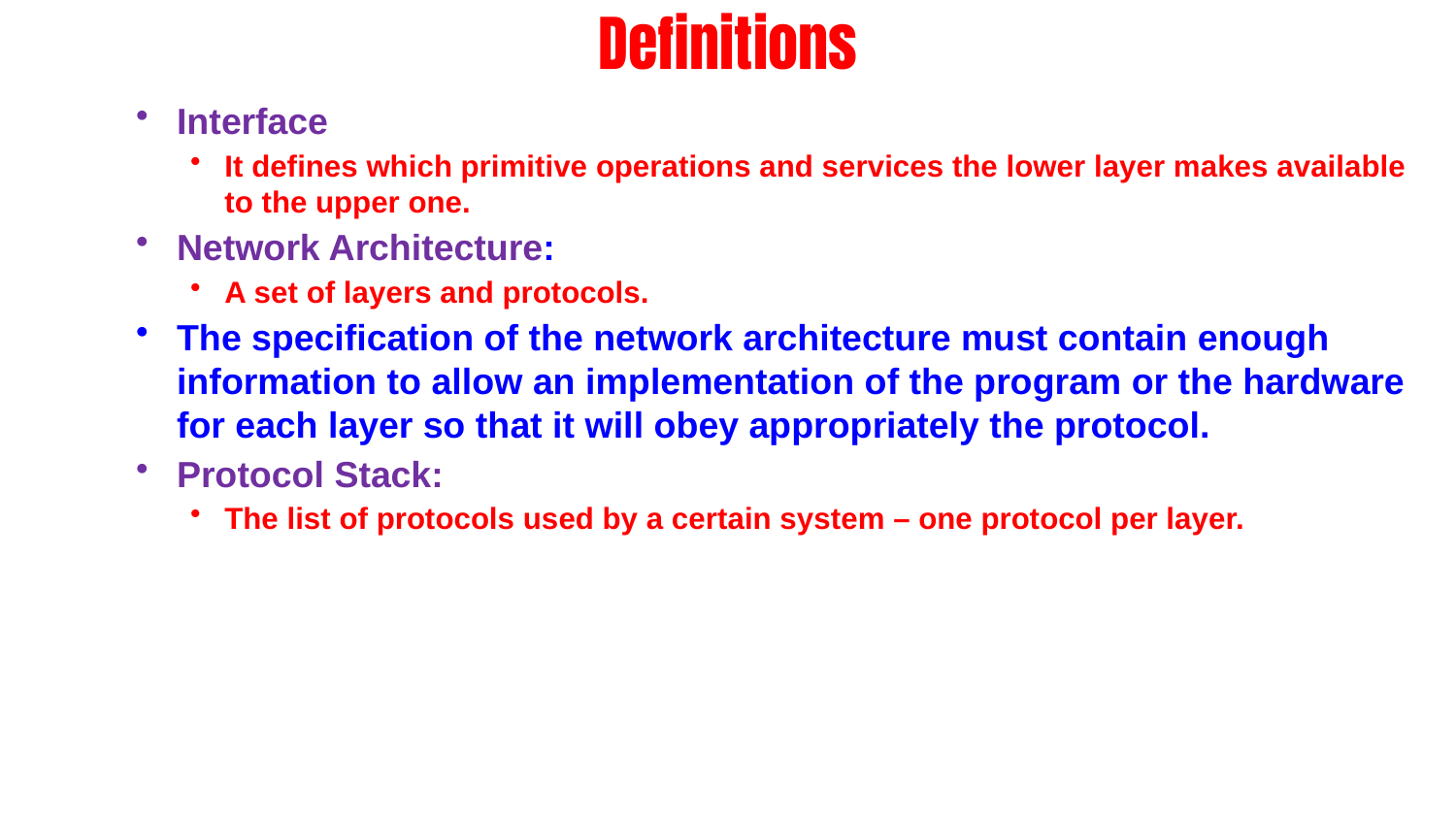

# Definitions
Interface
It defines which primitive operations and services the lower layer makes available to the upper one.
Network Architecture:
A set of layers and protocols.
The specification of the network architecture must contain enough information to allow an implementation of the program or the hardware for each layer so that it will obey appropriately the protocol.
Protocol Stack:
The list of protocols used by a certain system – one protocol per layer.